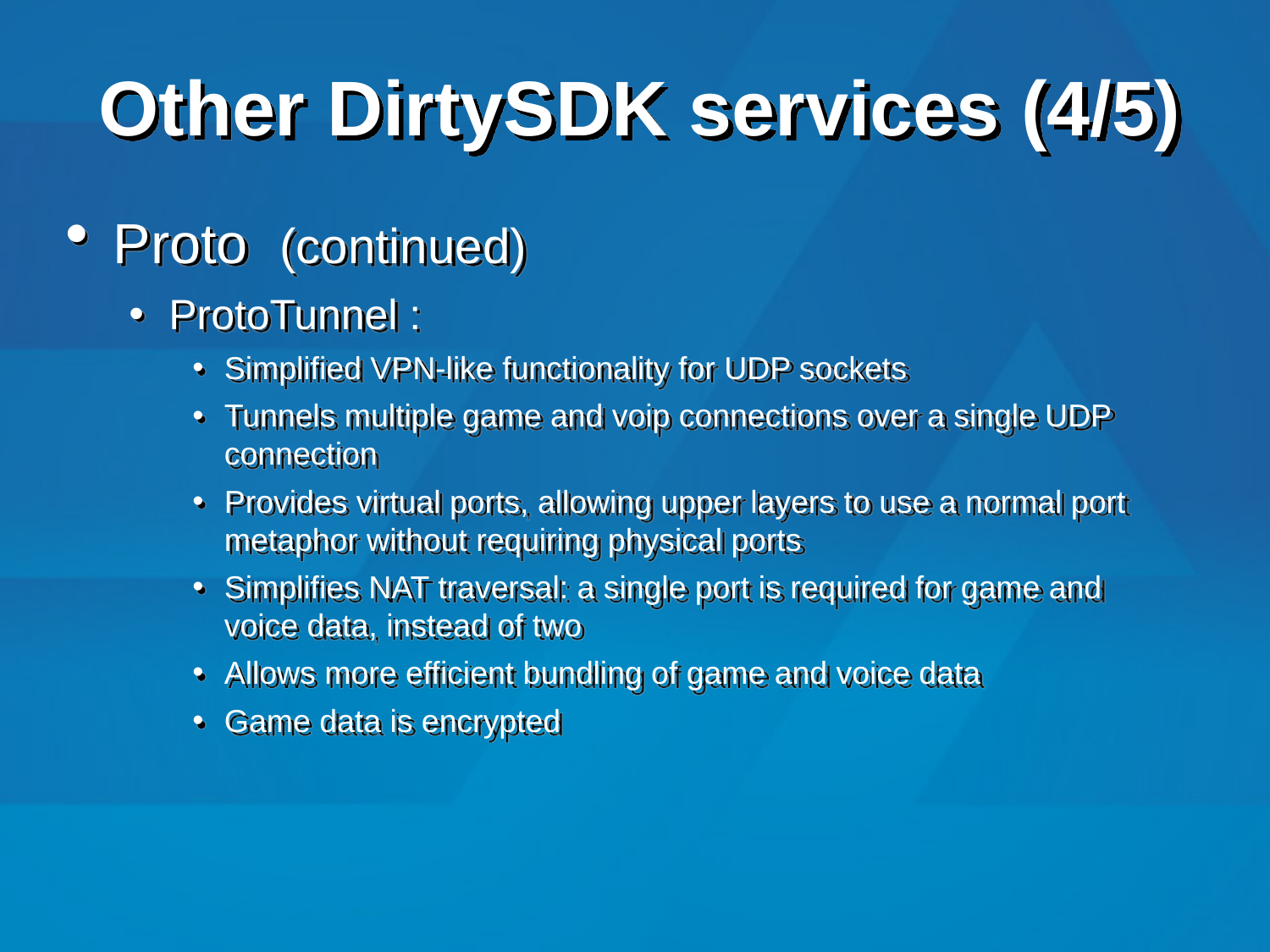

# Other DirtySDK services (4/5)
Proto  (continued)
ProtoTunnel :
Simplified VPN-like functionality for UDP sockets
Tunnels multiple game and voip connections over a single UDP connection
Provides virtual ports, allowing upper layers to use a normal port metaphor without requiring physical ports
Simplifies NAT traversal: a single port is required for game and voice data, instead of two
Allows more efficient bundling of game and voice data
Game data is encrypted